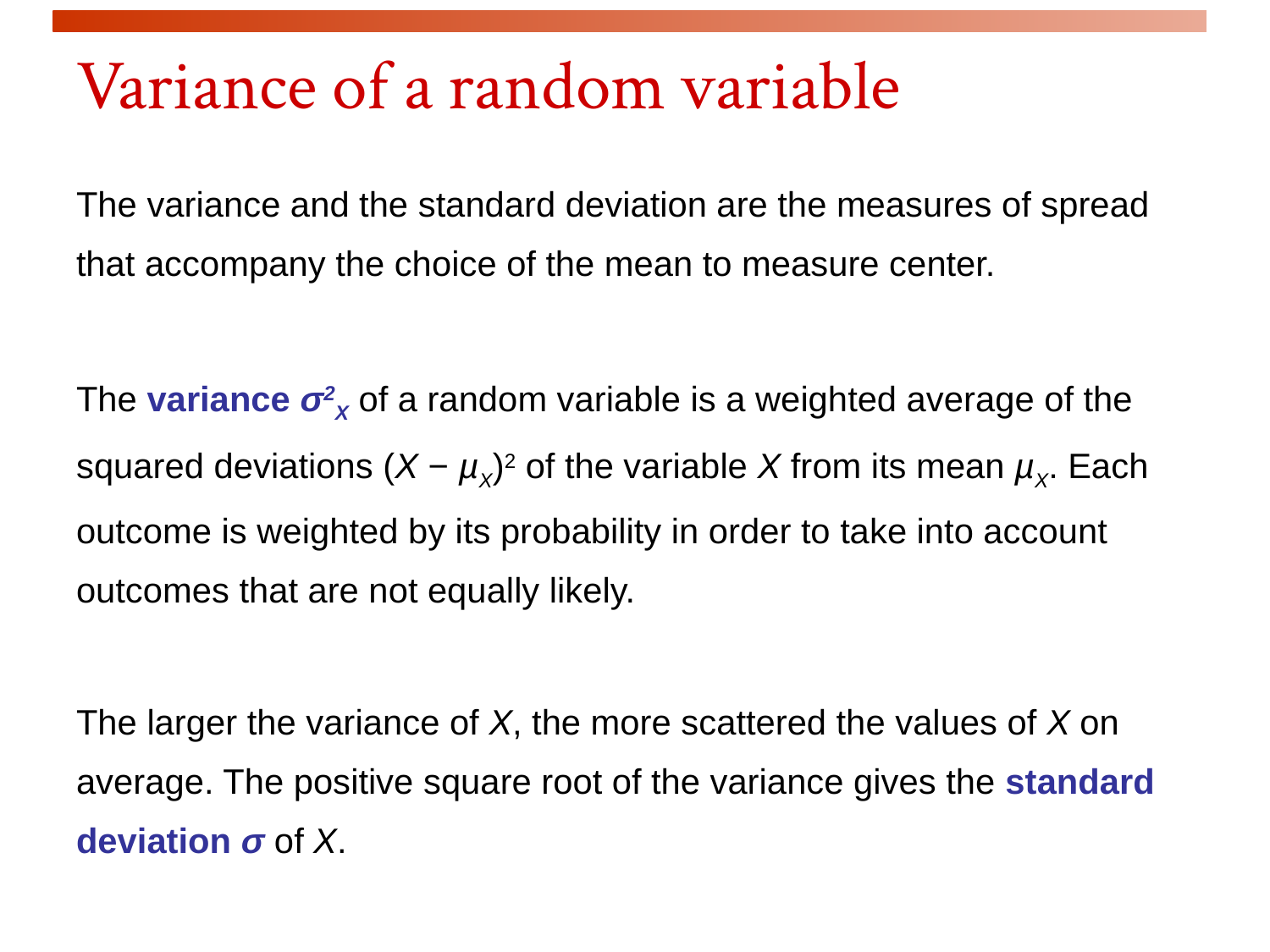

# Variance of a random variable
The variance and the standard deviation are the measures of spread that accompany the choice of the mean to measure center.

The variance σ2X of a random variable is a weighted average of the squared deviations (X − µX)2 of the variable X from its mean µX. Each outcome is weighted by its probability in order to take into account outcomes that are not equally likely.

The larger the variance of X, the more scattered the values of X on average. The positive square root of the variance gives the standard deviation σ of X.